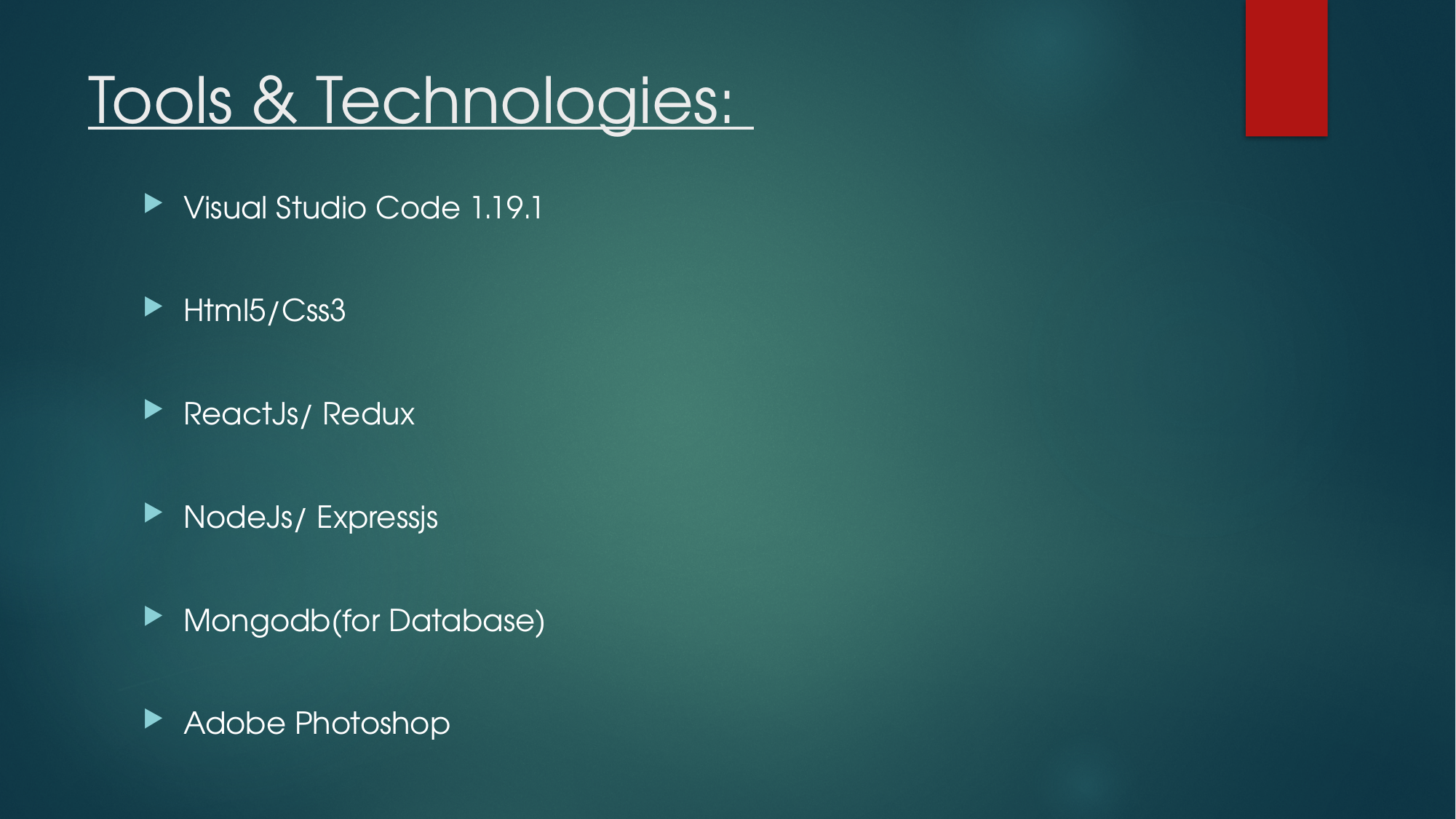

# Tools & Technologies:
Visual Studio Code 1.19.1

Html5/Css3

ReactJs/ Redux

NodeJs/ Expressjs

Mongodb(for Database)

Adobe Photoshop